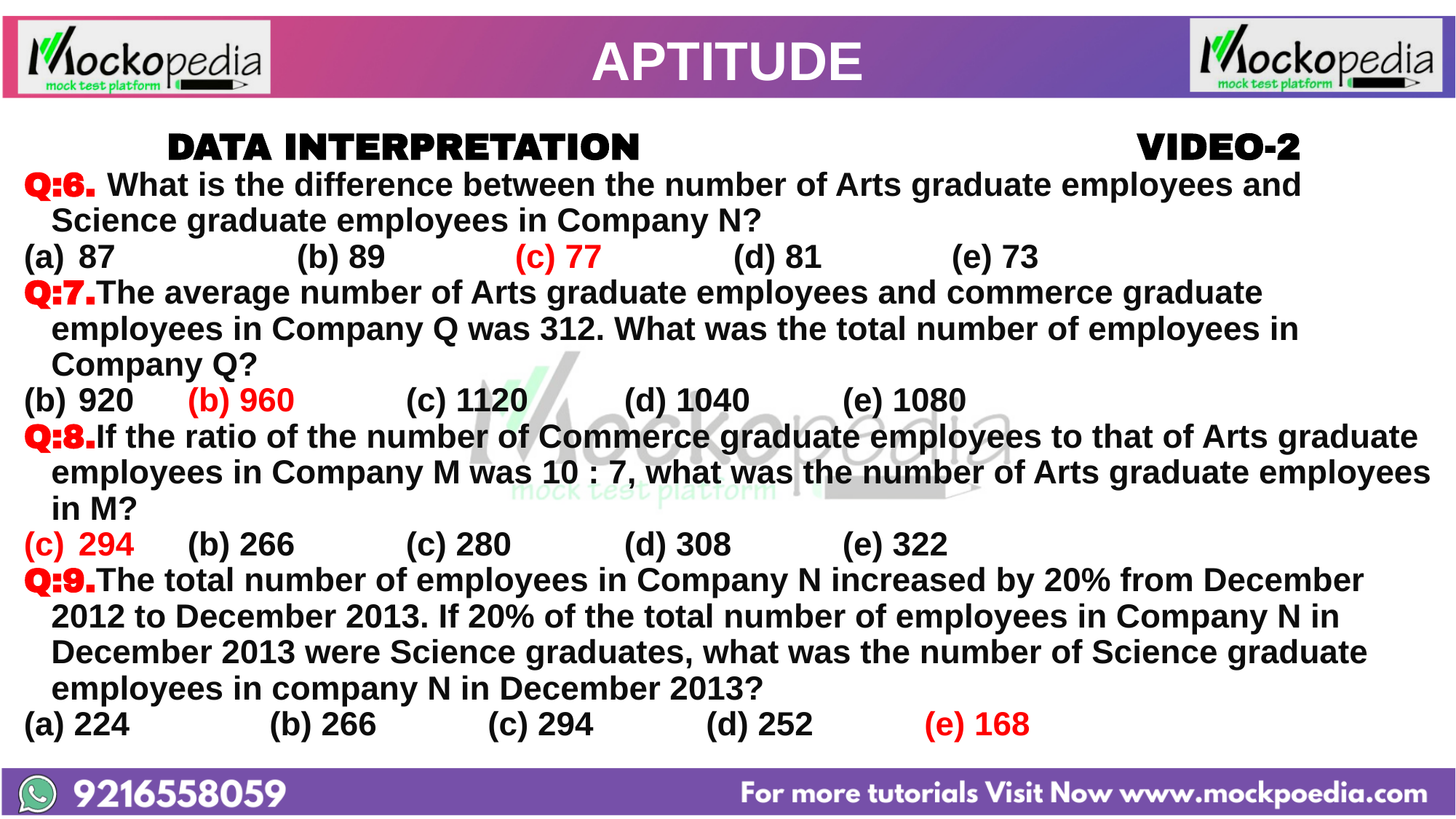

# APTITUDE
 DATA INTERPRETATION                			VIDEO-2
Q:6. What is the difference between the number of Arts graduate employees and Science graduate employees in Company N?
87 		(b) 89		(c) 77		(d) 81		(e) 73
Q:7.The average number of Arts graduate employees and commerce graduate employees in Company Q was 312. What was the total number of employees in Company Q?
920	(b) 960		(c) 1120	(d) 1040	(e) 1080
Q:8.If the ratio of the number of Commerce graduate employees to that of Arts graduate employees in Company M was 10 : 7, what was the number of Arts graduate employees in M?
294	(b) 266		(c) 280		(d) 308		(e) 322
Q:9.The total number of employees in Company N increased by 20% from December 2012 to December 2013. If 20% of the total number of employees in Company N in December 2013 were Science graduates, what was the number of Science graduate employees in company N in December 2013?
(a) 224		(b) 266		(c) 294		(d) 252		(e) 168